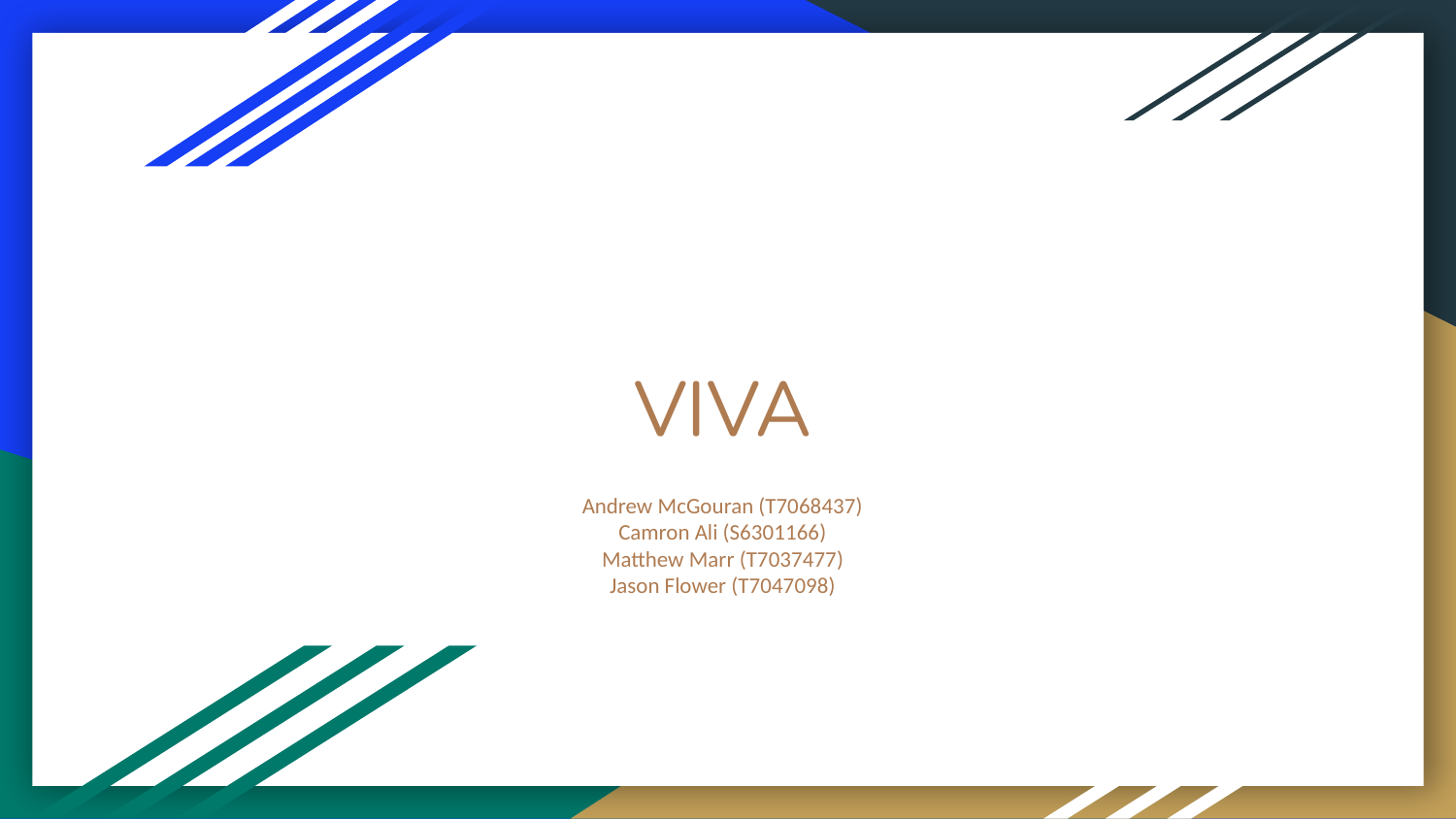

# VIVA
Andrew McGouran (T7068437)
Camron Ali (S6301166)
Matthew Marr (T7037477)
Jason Flower (T7047098)